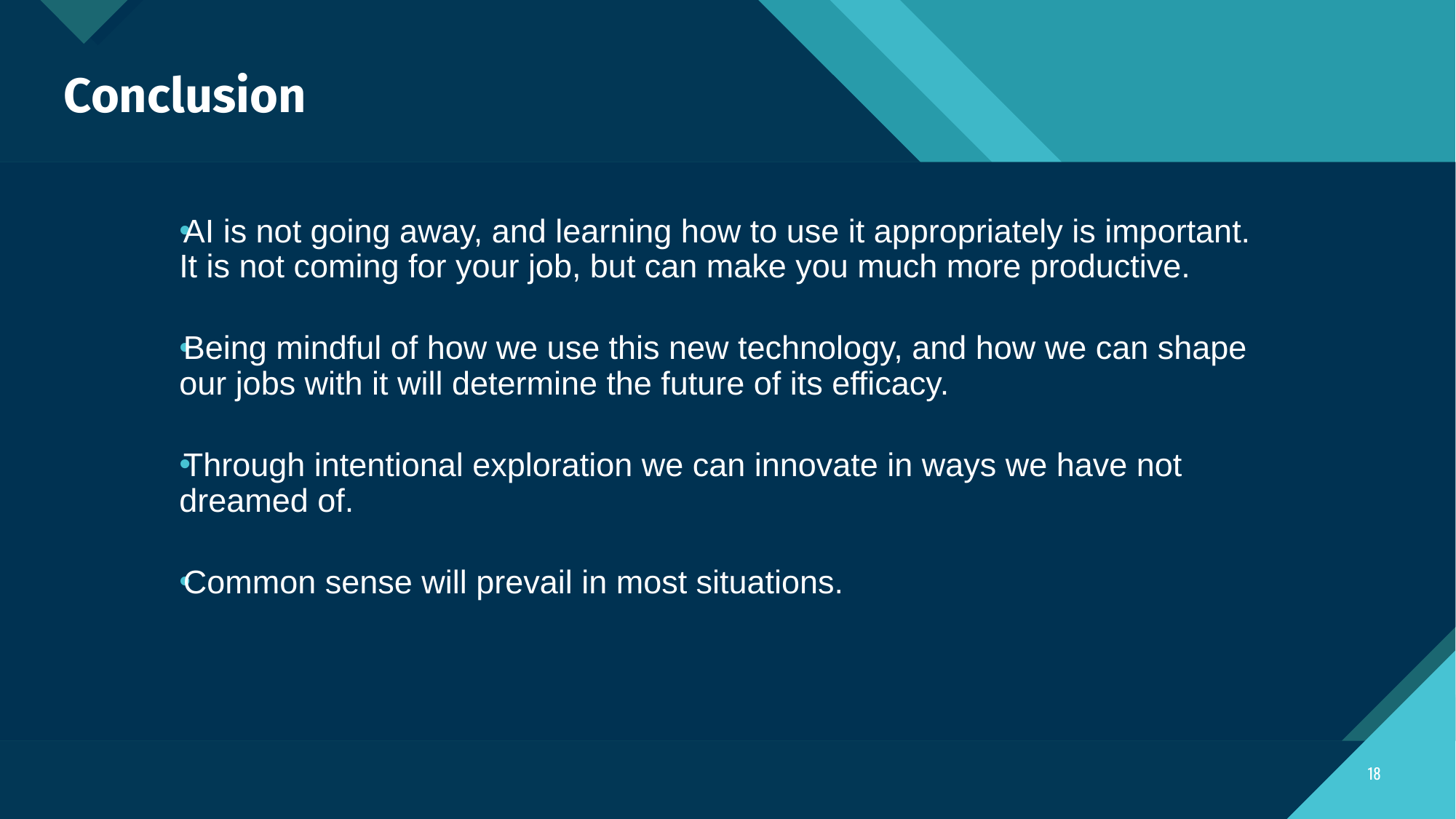

# Conclusion
AI is not going away, and learning how to use it appropriately is important. It is not coming for your job, but can make you much more productive.

Being mindful of how we use this new technology, and how we can shape our jobs with it will determine the future of its efficacy.

Through intentional exploration we can innovate in ways we have not dreamed of.

Common sense will prevail in most situations.

18